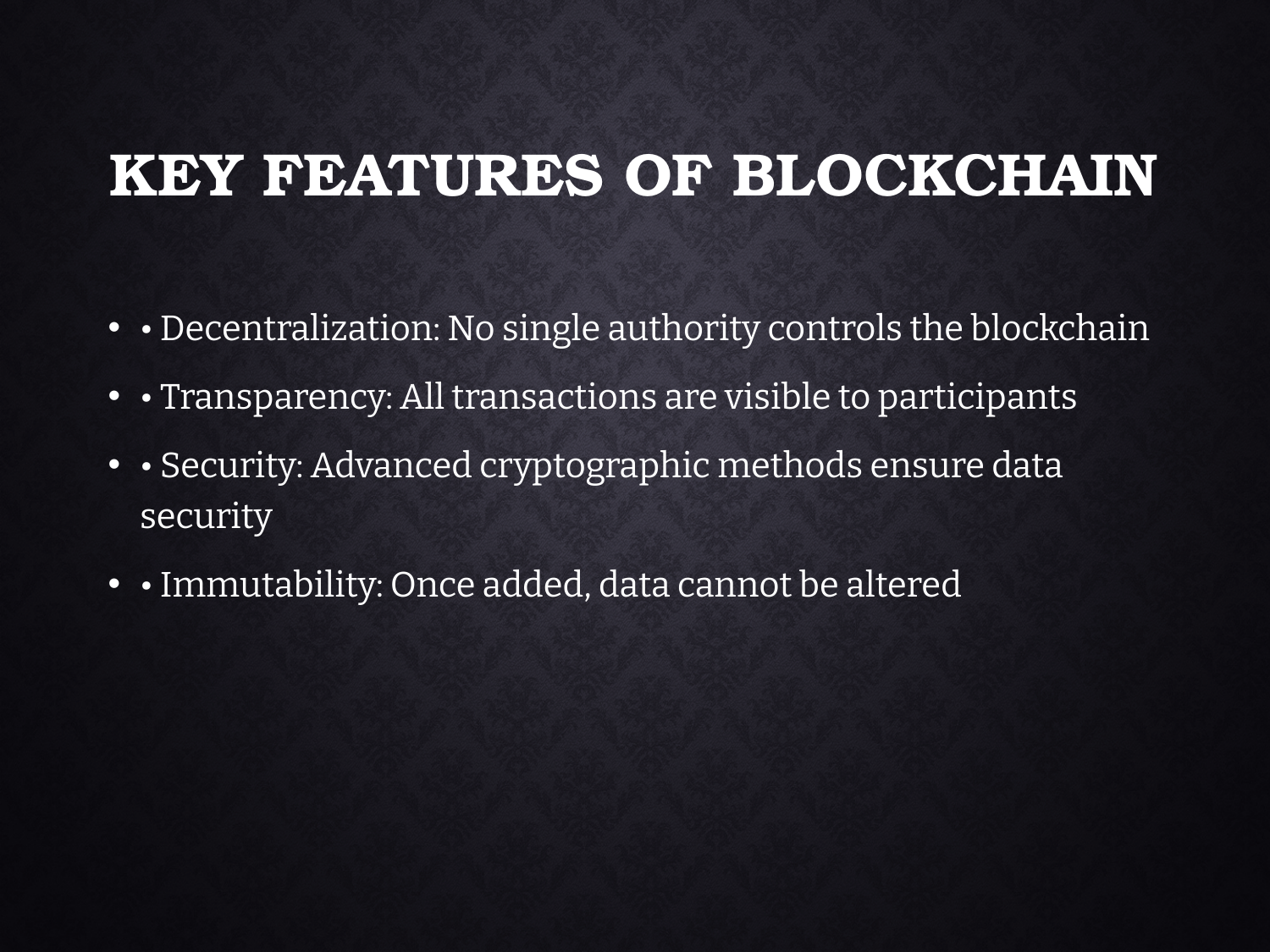

# Key Features of Blockchain
• Decentralization: No single authority controls the blockchain
• Transparency: All transactions are visible to participants
• Security: Advanced cryptographic methods ensure data security
• Immutability: Once added, data cannot be altered